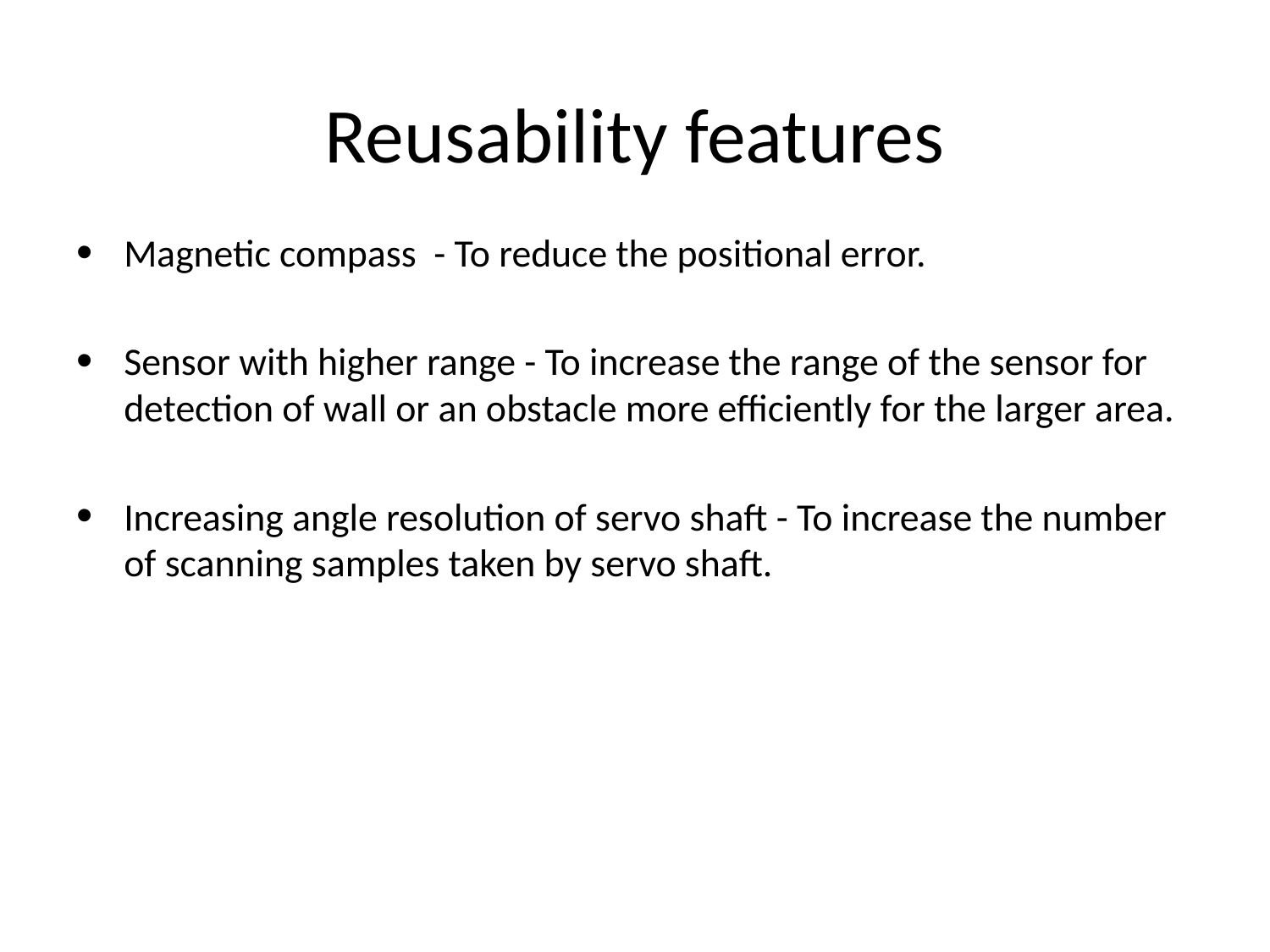

# Reusability features
Magnetic compass  - To reduce the positional error.

Sensor with higher range - To increase the range of the sensor for detection of wall or an obstacle more efficiently for the larger area.

Increasing angle resolution of servo shaft - To increase the number of scanning samples taken by servo shaft.